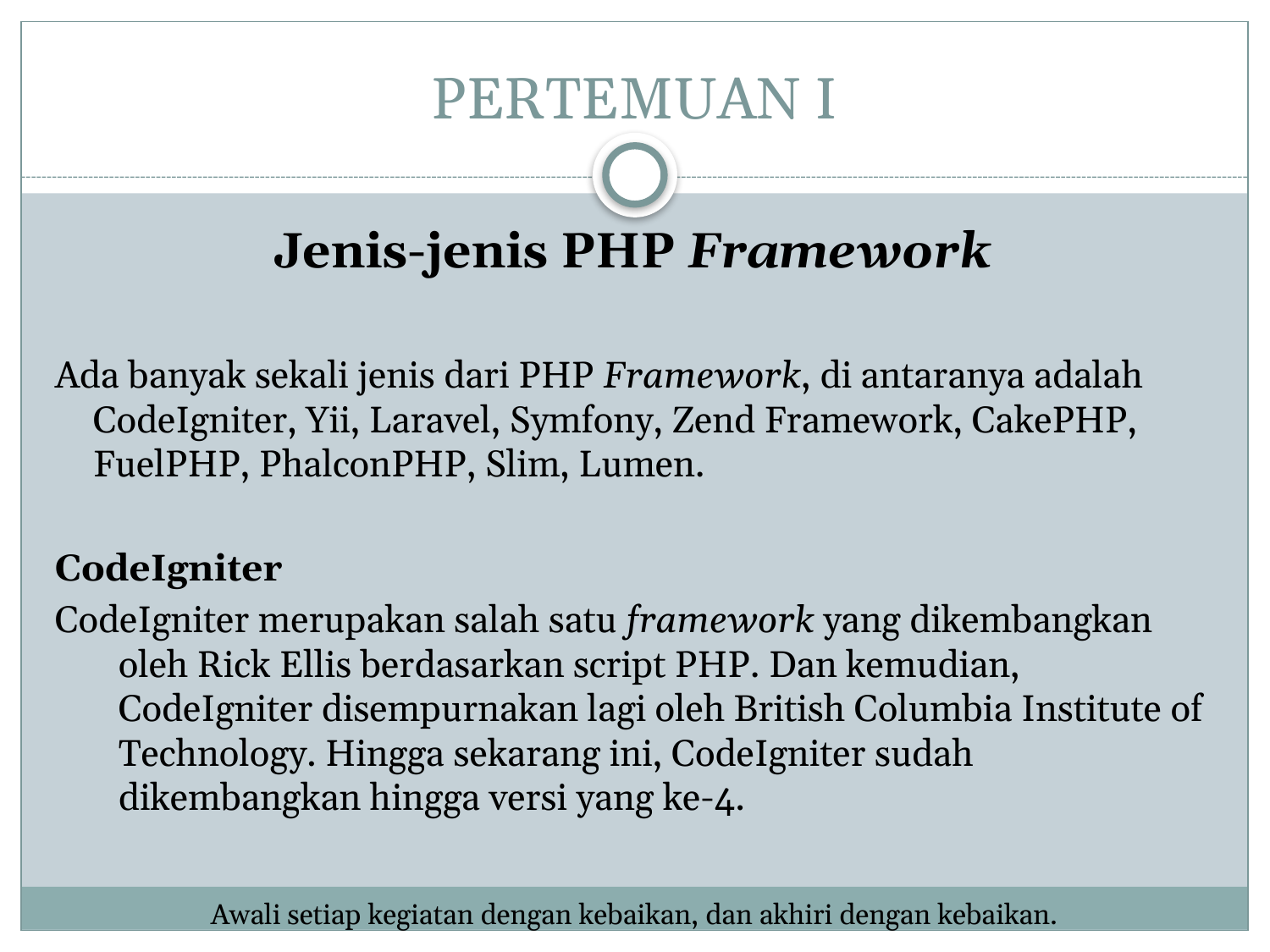

# PERTEMUAN I
Jenis-jenis PHP Framework

Ada banyak sekali jenis dari PHP Framework, di antaranya adalah CodeIgniter, Yii, Laravel, Symfony, Zend Framework, CakePHP, FuelPHP, PhalconPHP, Slim, Lumen.

CodeIgniter
CodeIgniter merupakan salah satu framework yang dikembangkan oleh Rick Ellis berdasarkan script PHP. Dan kemudian, CodeIgniter disempurnakan lagi oleh British Columbia Institute of Technology. Hingga sekarang ini, CodeIgniter sudah dikembangkan hingga versi yang ke-4.
Awali setiap kegiatan dengan kebaikan, dan akhiri dengan kebaikan.